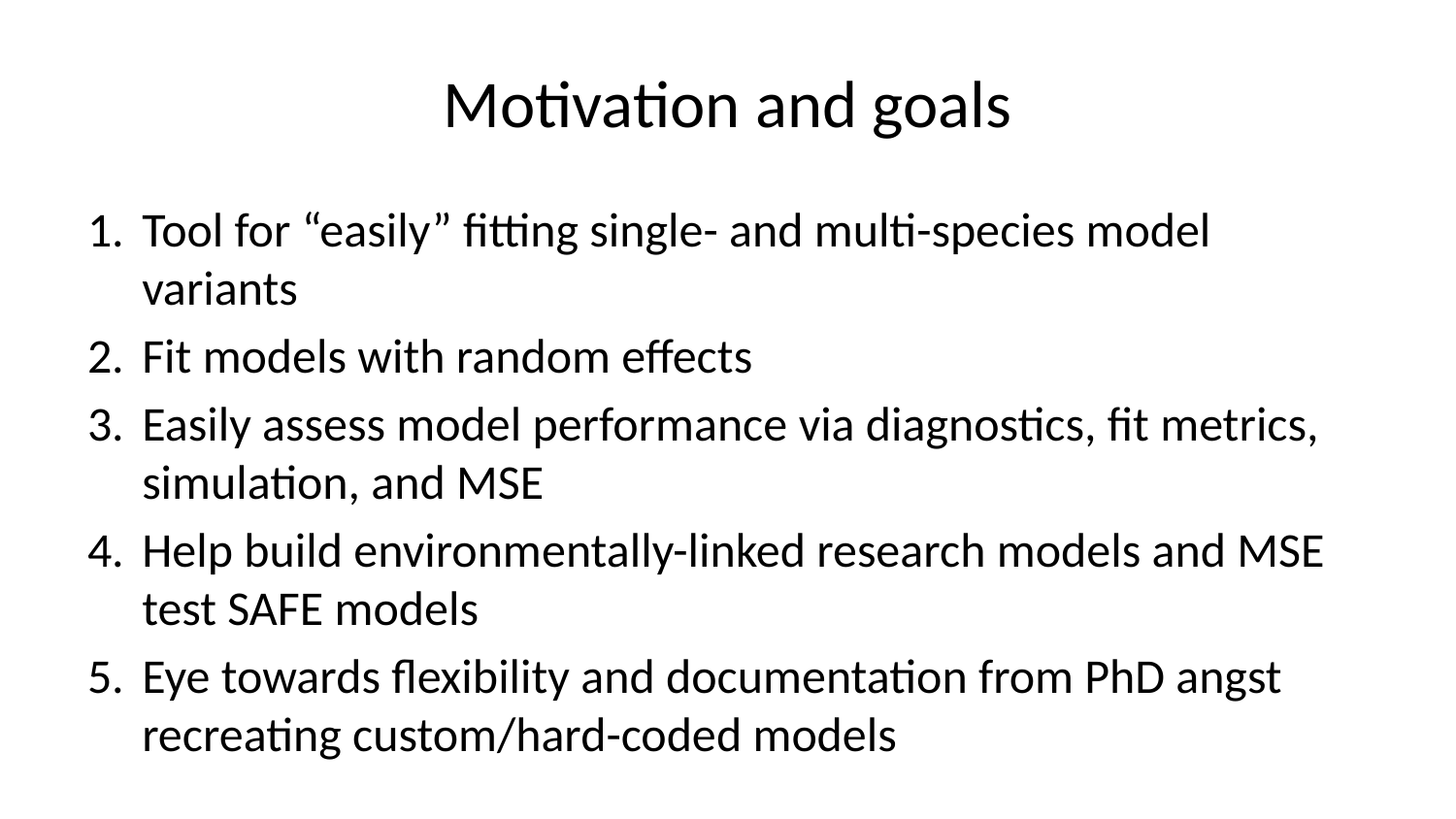

# Motivation and goals
Tool for “easily” fitting single- and multi-species model variants
Fit models with random effects
Easily assess model performance via diagnostics, fit metrics, simulation, and MSE
Help build environmentally-linked research models and MSE test SAFE models
Eye towards flexibility and documentation from PhD angst recreating custom/hard-coded models